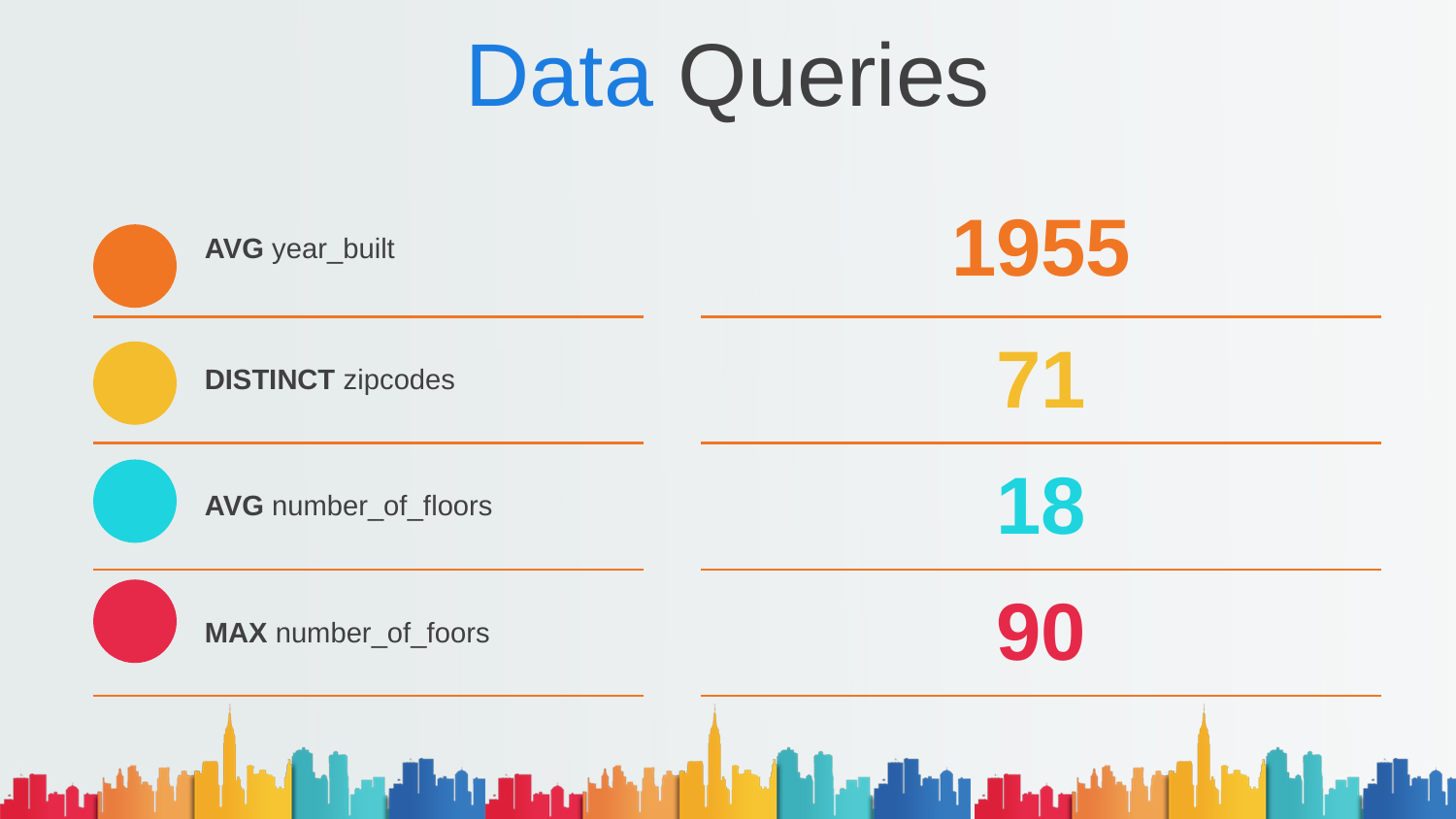

# Data Queries
|  | AVG year\_built |  | 1955 |
| --- | --- | --- | --- |
|  | DISTINCT zipcodes |  | 71 |
|  | AVG number\_of\_floors |  | 18 |
|  | MAX number\_of\_foors |  | 90 |